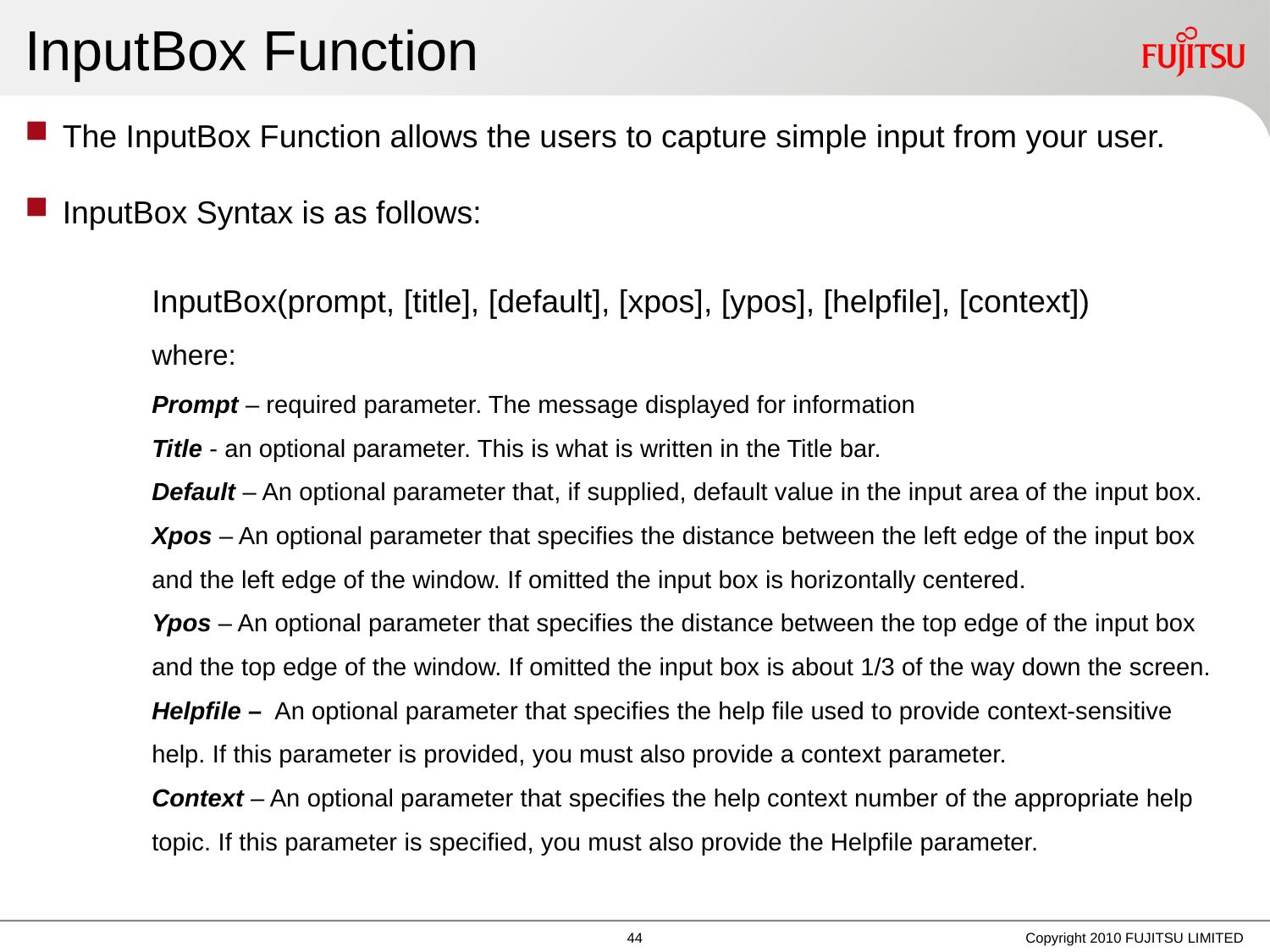

# InputBox Function
The InputBox Function allows the users to capture simple input from your user.

InputBox Syntax is as follows:

	InputBox(prompt, [title], [default], [xpos], [ypos], [helpfile], [context])
	where:
Prompt – required parameter. The message displayed for information
Title - an optional parameter. This is what is written in the Title bar.
Default – An optional parameter that, if supplied, default value in the input area of the input box.
Xpos – An optional parameter that specifies the distance between the left edge of the input box
and the left edge of the window. If omitted the input box is horizontally centered.
Ypos – An optional parameter that specifies the distance between the top edge of the input box
and the top edge of the window. If omitted the input box is about 1/3 of the way down the screen.
Helpfile –  An optional parameter that specifies the help file used to provide context-sensitive
help. If this parameter is provided, you must also provide a context parameter.
Context – An optional parameter that specifies the help context number of the appropriate help
topic. If this parameter is specified, you must also provide the Helpfile parameter.
Copyright 2010 FUJITSU LIMITED